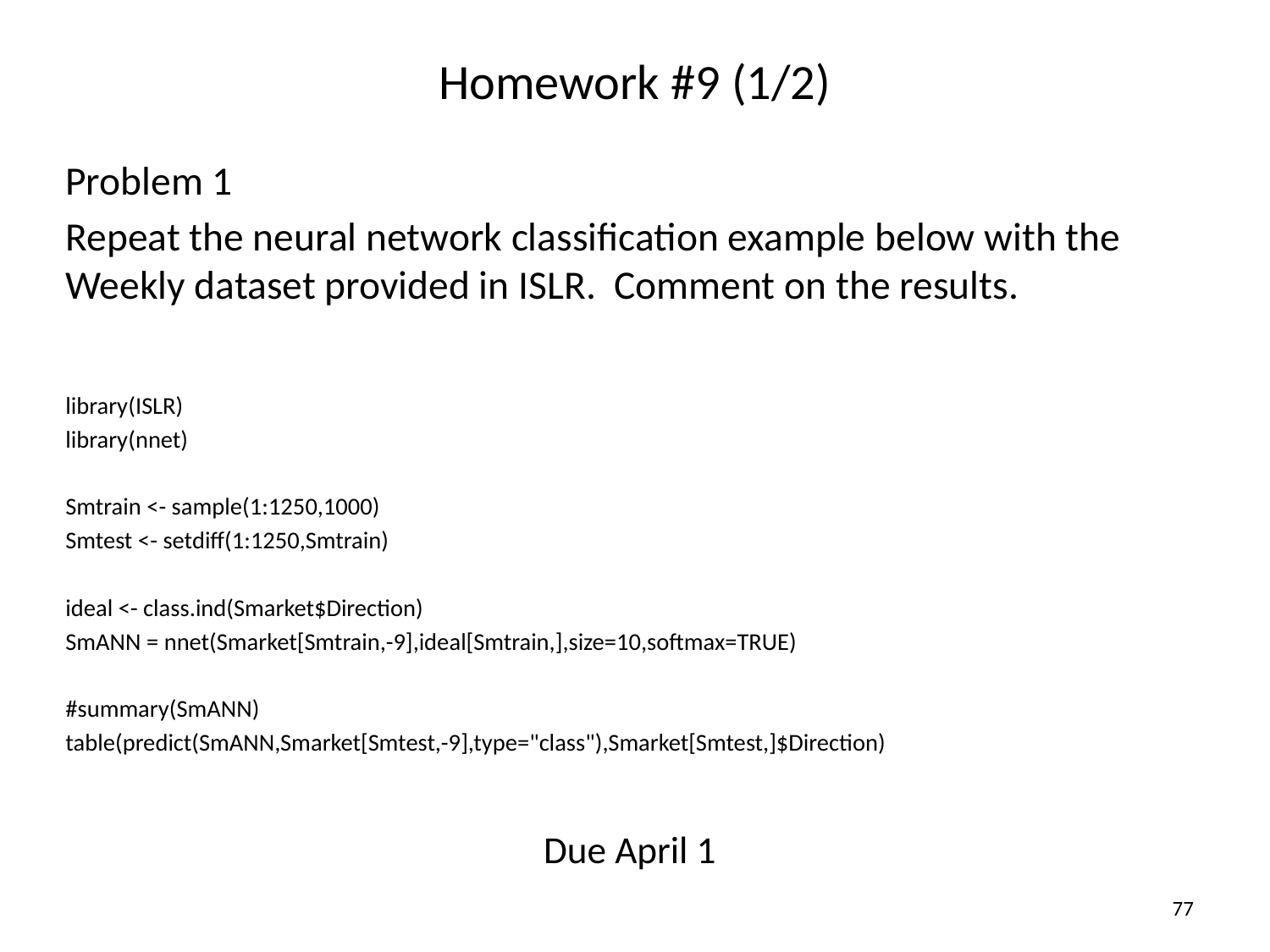

# Homework #9 (1/2)
Problem 1
Repeat the neural network classification example below with the Weekly dataset provided in ISLR.  Comment on the results.

library(ISLR)
library(nnet)

Smtrain <- sample(1:1250,1000)
Smtest <- setdiff(1:1250,Smtrain)

ideal <- class.ind(Smarket$Direction)
SmANN = nnet(Smarket[Smtrain,-9],ideal[Smtrain,],size=10,softmax=TRUE)

#summary(SmANN)
table(predict(SmANN,Smarket[Smtest,-9],type="class"),Smarket[Smtest,]$Direction)

Due April 1
77